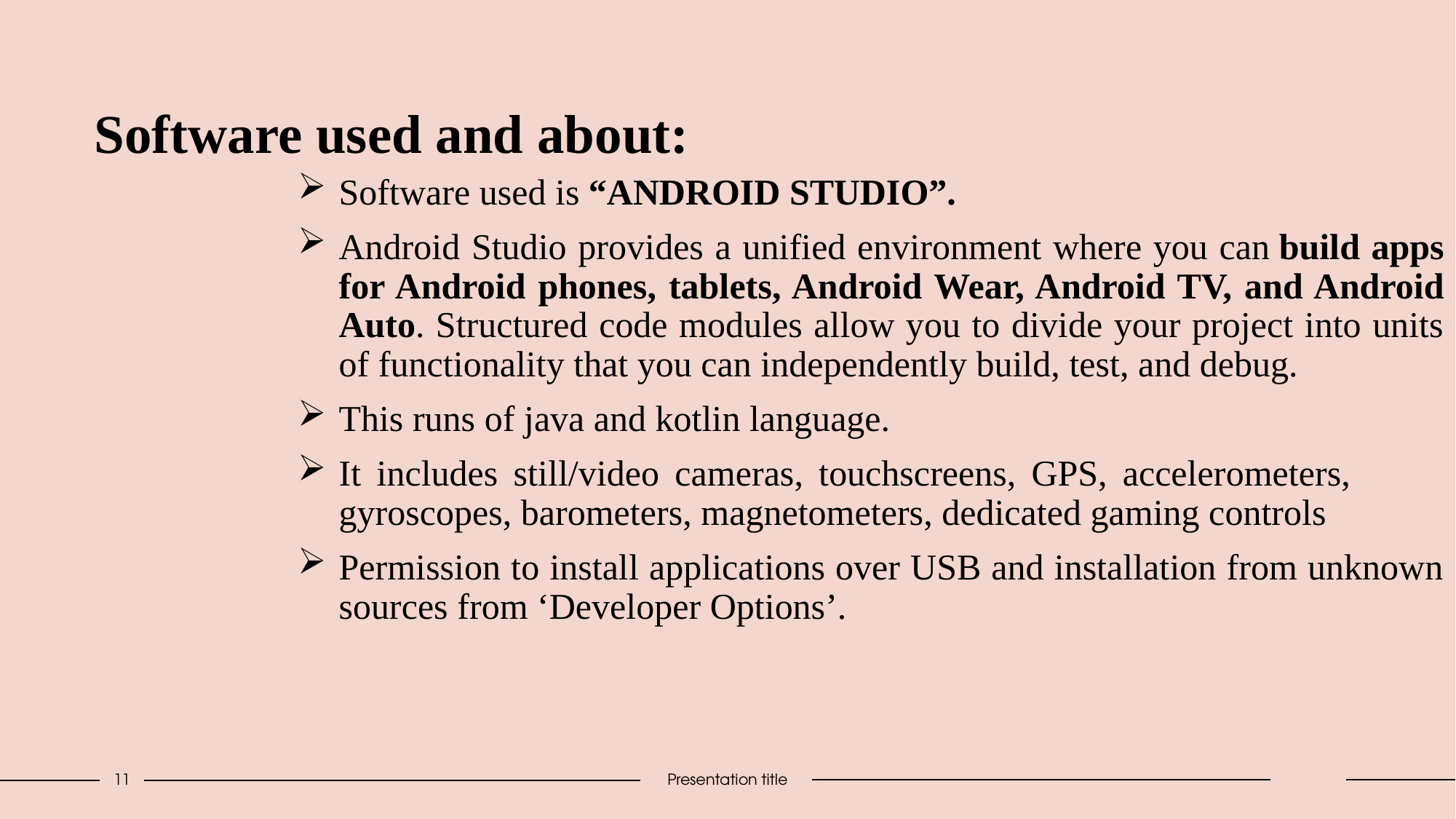

Software used and about:
Software used is “ANDROID STUDIO”.
Android Studio provides a unified environment where you can build apps for Android phones, tablets, Android Wear, Android TV, and Android Auto. Structured code modules allow you to divide your project into units of functionality that you can independently build, test, and debug.
This runs of java and kotlin language.
It includes still/video cameras, touchscreens, GPS, accelerometers,       gyroscopes, barometers, magnetometers, dedicated gaming controls
Permission to install applications over USB and installation from unknown sources from ‘Developer Options’.

11
Presentation title